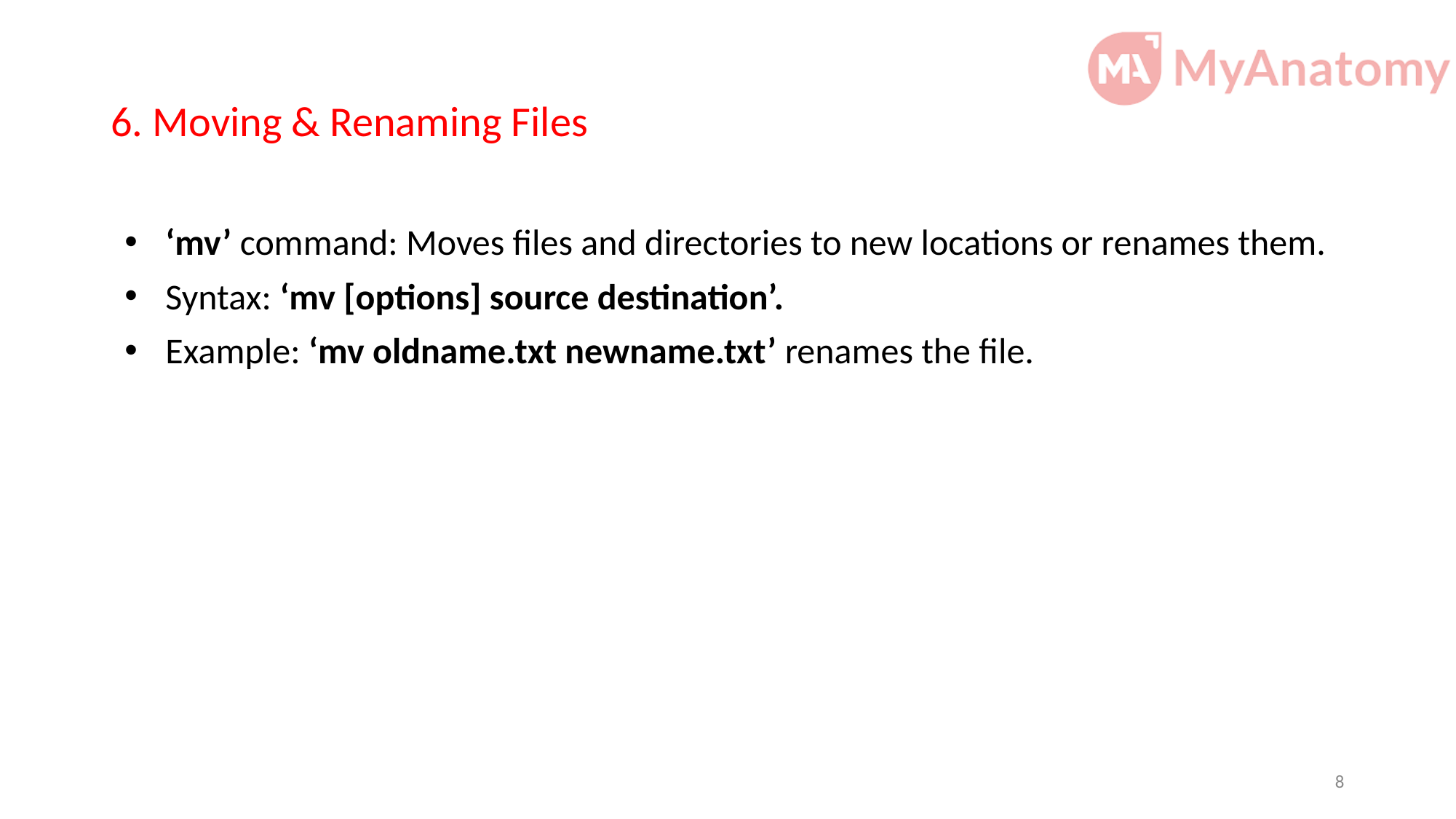

# 6. Moving & Renaming Files
‘mv’ command: Moves files and directories to new locations or renames them.
Syntax: ‘mv [options] source destination’.
Example: ‘mv oldname.txt newname.txt’ renames the file.
8